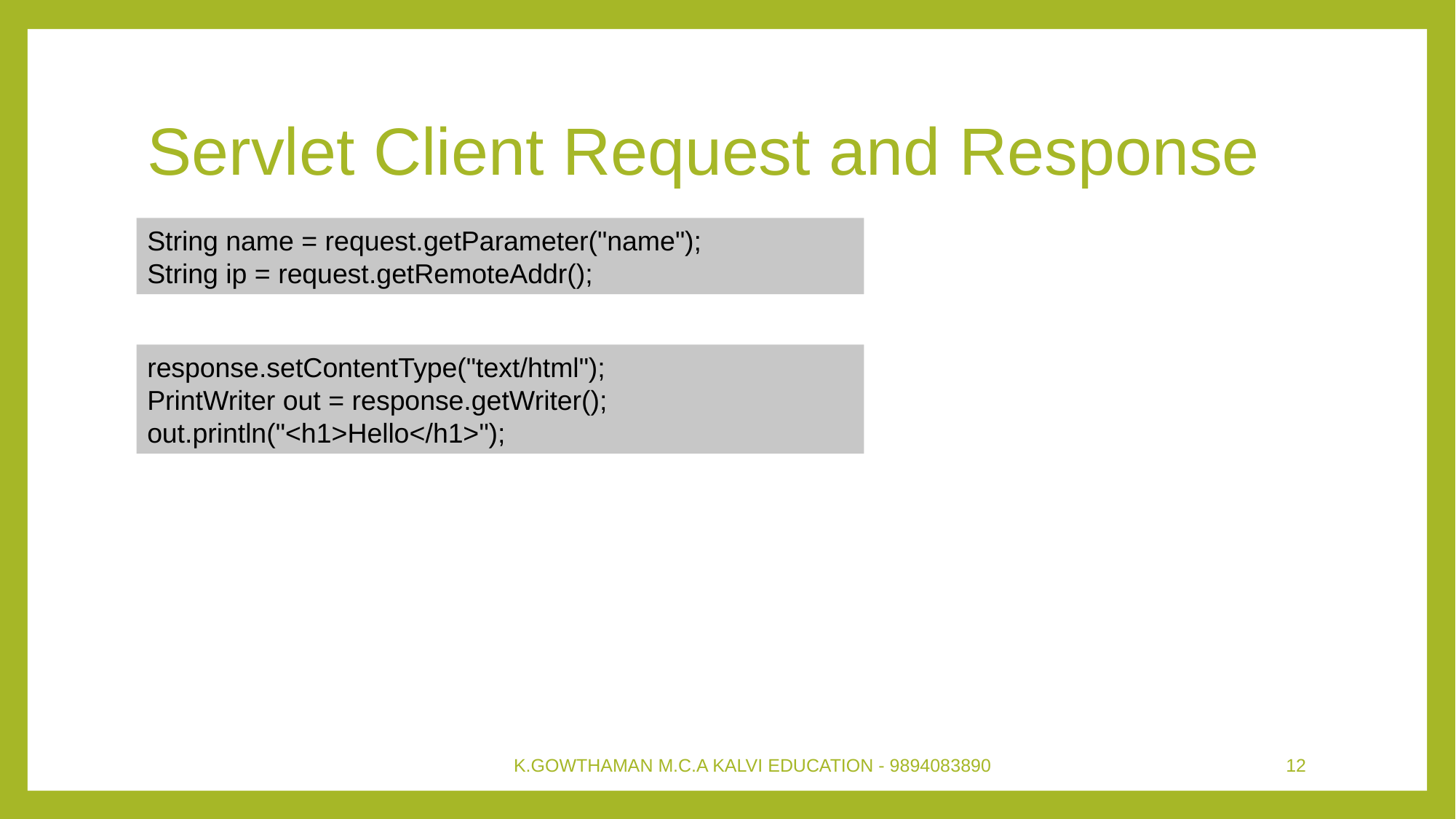

# Servlet Client Request and Response
String name = request.getParameter("name");
String ip = request.getRemoteAddr();
response.setContentType("text/html");
PrintWriter out = response.getWriter();
out.println("<h1>Hello</h1>");
K.GOWTHAMAN M.C.A KALVI EDUCATION - 9894083890
12